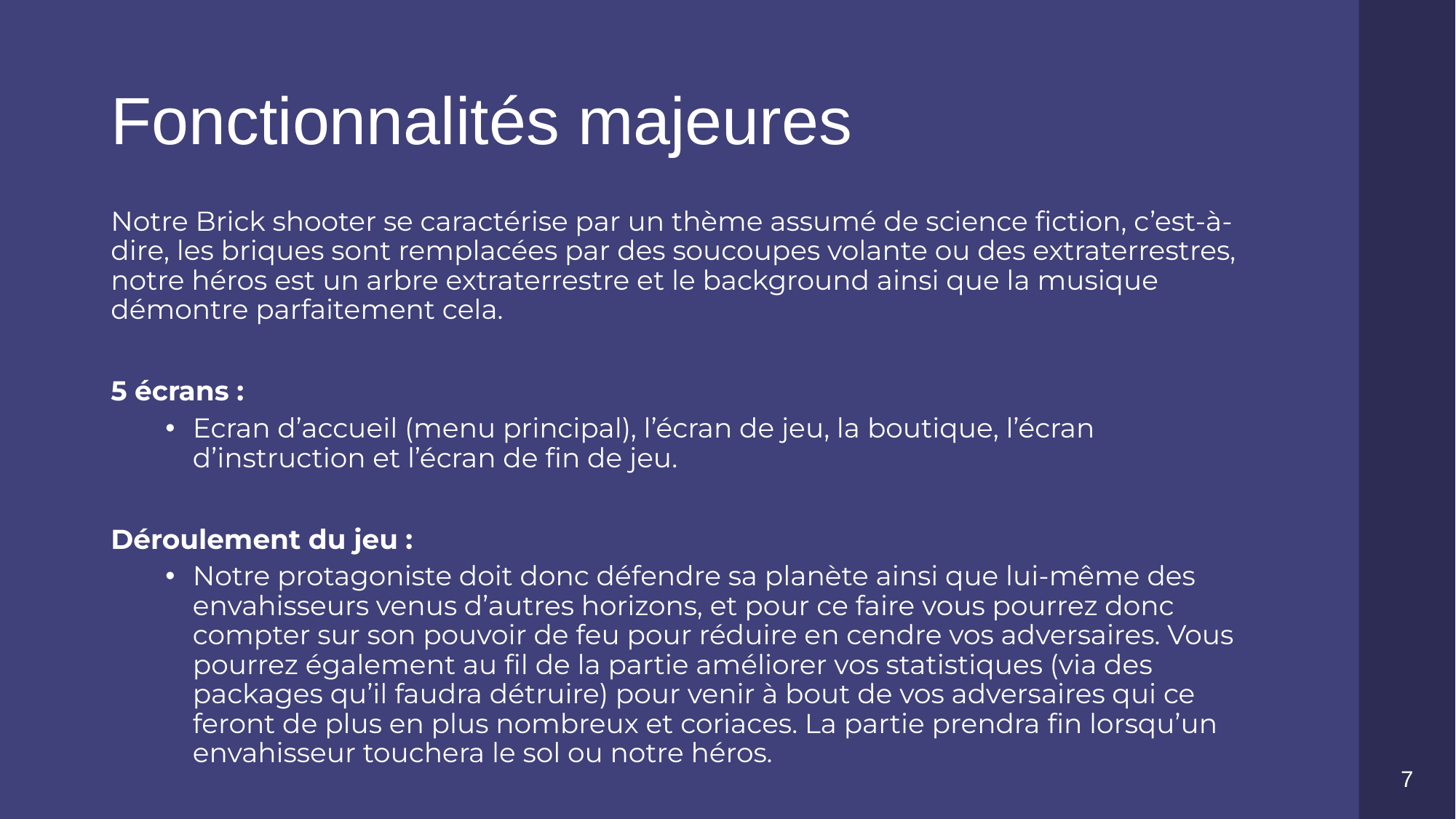

# Fonctionnalités majeures
Notre Brick shooter se caractérise par un thème assumé de science fiction, c’est-à-dire, les briques sont remplacées par des soucoupes volante ou des extraterrestres, notre héros est un arbre extraterrestre et le background ainsi que la musique démontre parfaitement cela.

5 écrans :
Ecran d’accueil (menu principal), l’écran de jeu, la boutique, l’écran d’instruction et l’écran de fin de jeu.

Déroulement du jeu :
Notre protagoniste doit donc défendre sa planète ainsi que lui-même des envahisseurs venus d’autres horizons, et pour ce faire vous pourrez donc compter sur son pouvoir de feu pour réduire en cendre vos adversaires. Vous pourrez également au fil de la partie améliorer vos statistiques (via des packages qu’il faudra détruire) pour venir à bout de vos adversaires qui ce feront de plus en plus nombreux et coriaces. La partie prendra fin lorsqu’un envahisseur touchera le sol ou notre héros.
7